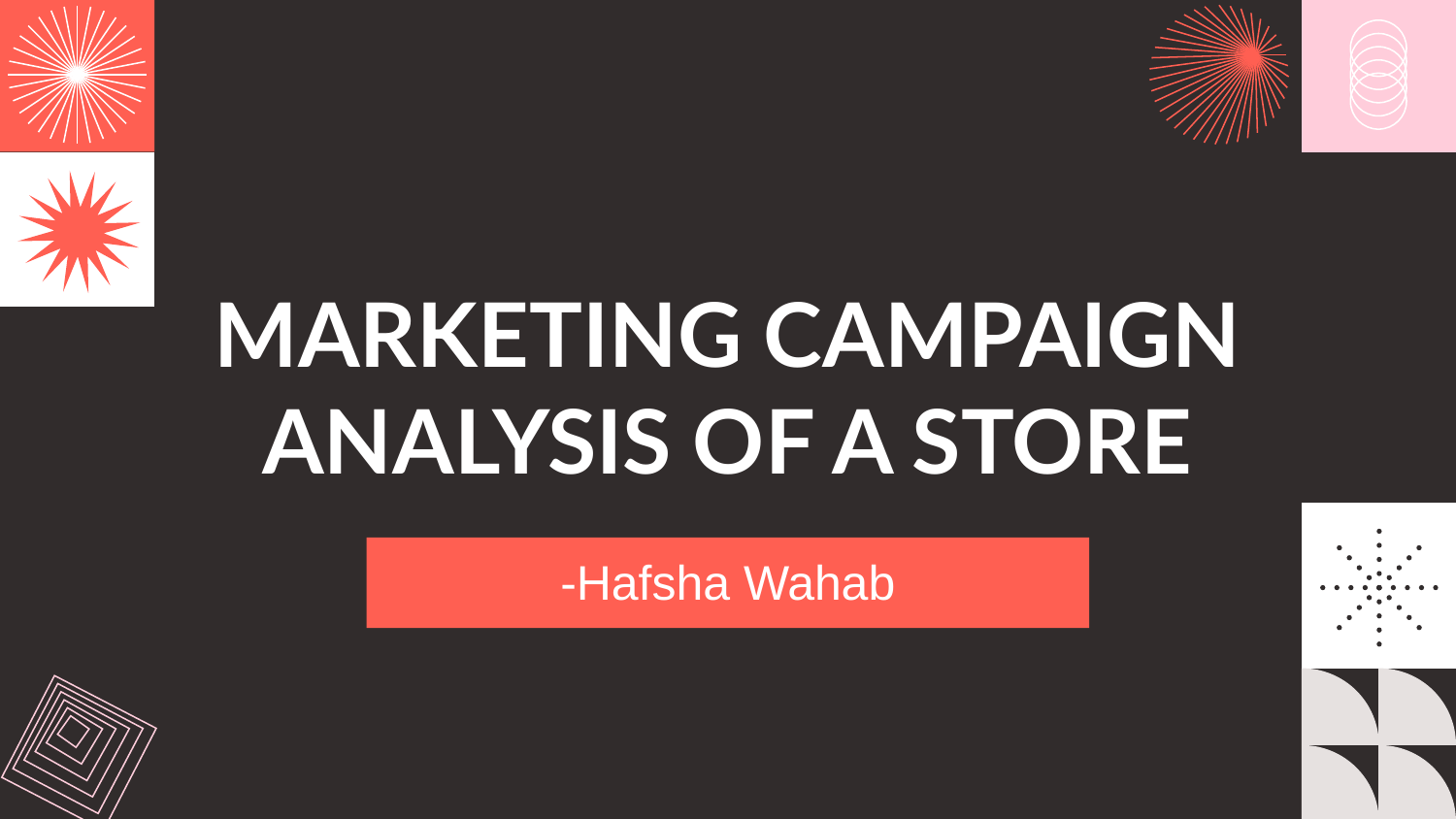

# MARKETING CAMPAIGN ANALYSIS OF A STORE
-Hafsha Wahab